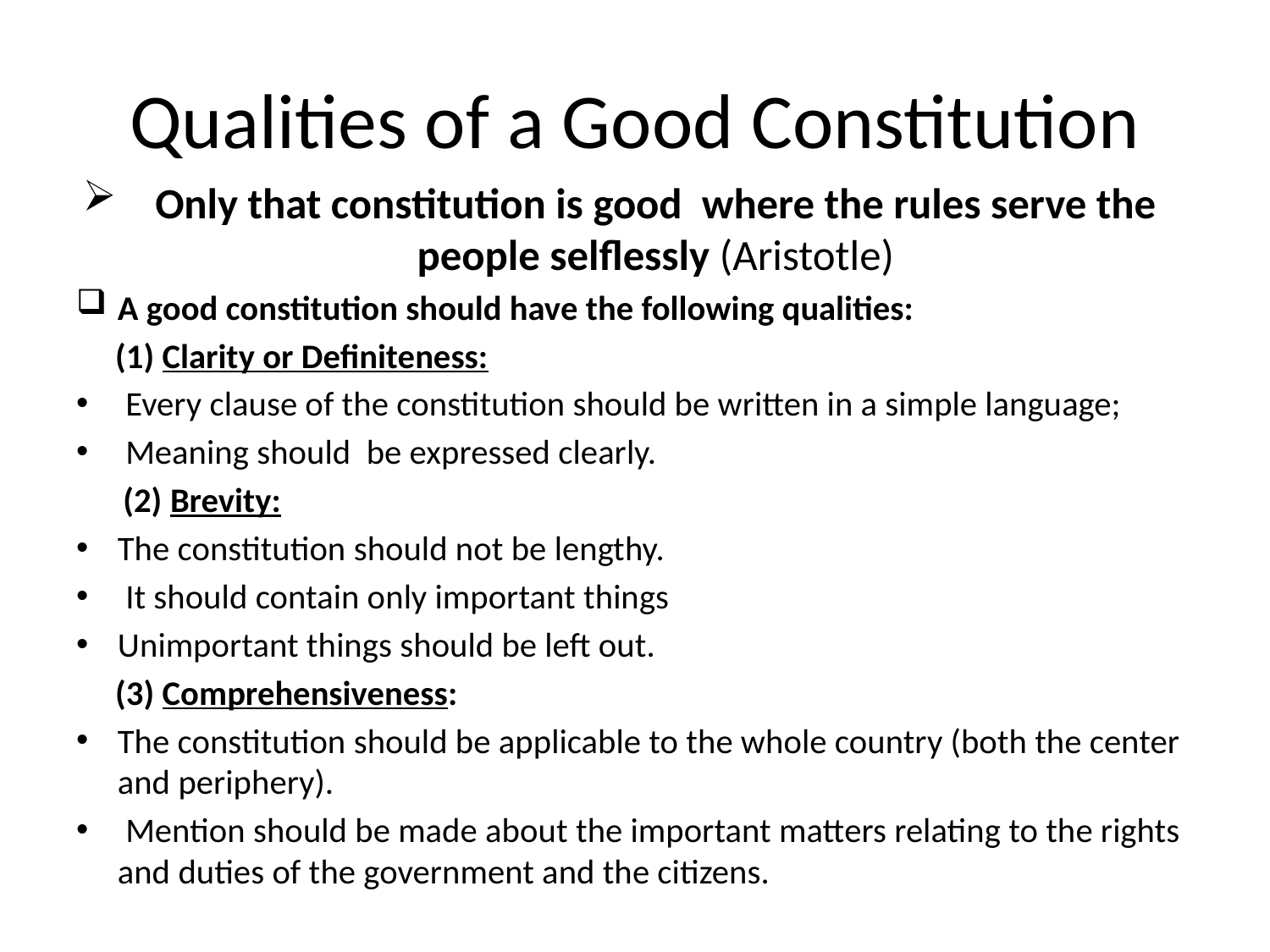

# Qualities of a Good Constitution
Only that constitution is good  where the rules serve the people selflessly (Aristotle)
A good constitution should have the following qualities:
     (1) Clarity or Definiteness:
 Every clause of the constitution should be written in a simple language;
 Meaning should  be expressed clearly.
      (2) Brevity:
The constitution should not be lengthy.
 It should contain only important things
Unimportant things should be left out.
     (3) Comprehensiveness:
The constitution should be applicable to the whole country (both the center and periphery).
 Mention should be made about the important matters relating to the rights and duties of the government and the citizens.